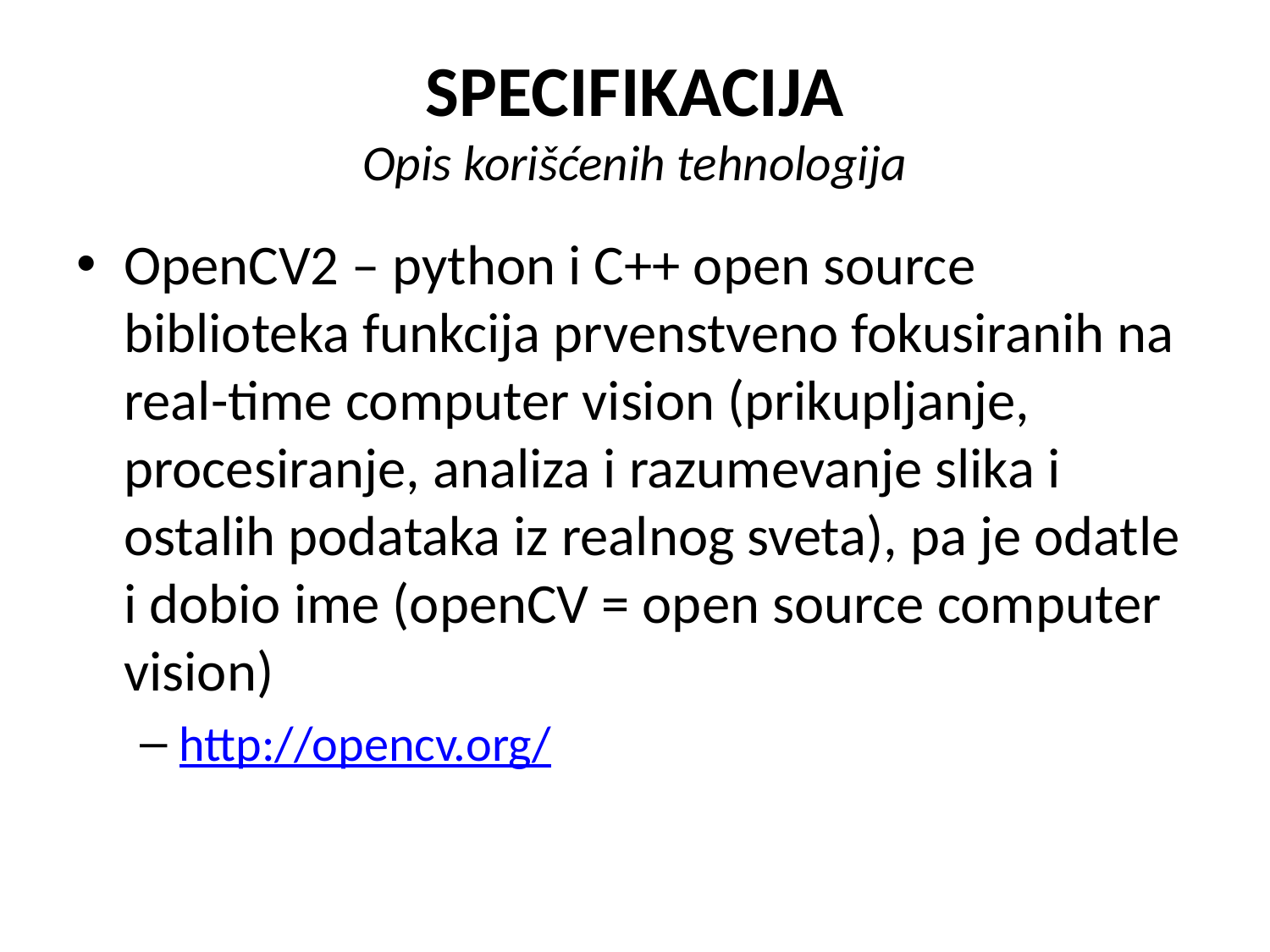

# SPECIFIKACIJA Opis korišćenih tehnologija
OpenCV2 – python i C++ open source biblioteka funkcija prvenstveno fokusiranih na real-time computer vision (prikupljanje, procesiranje, analiza i razumevanje slika i ostalih podataka iz realnog sveta), pa je odatle i dobio ime (openCV = open source computer vision)
http://opencv.org/